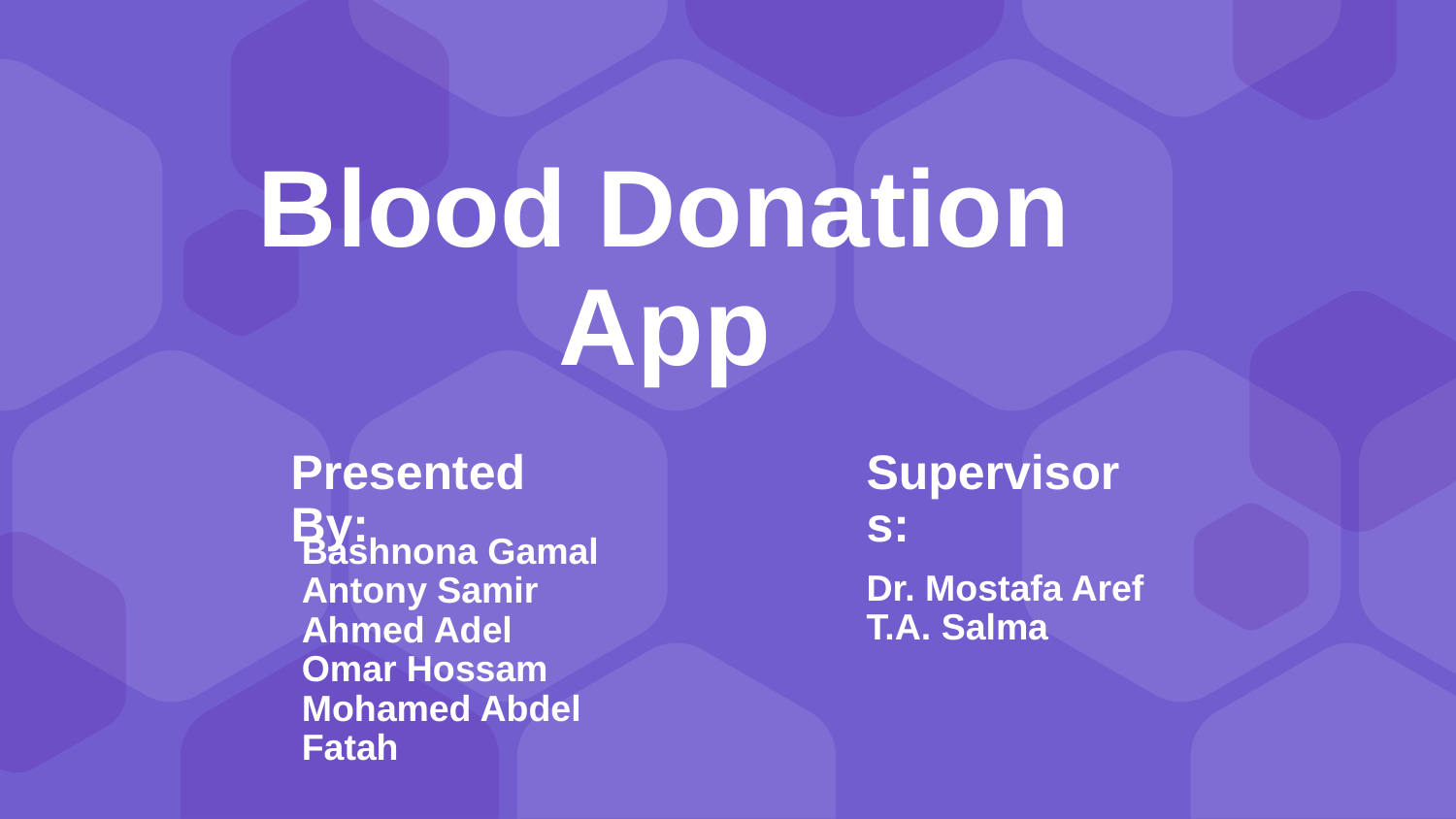

# Blood Donation App
Presented By:
Supervisors:
Bashnona Gamal
Antony Samir
Ahmed Adel
Omar Hossam
Mohamed Abdel Fatah
Dr. Mostafa Aref
T.A. Salma